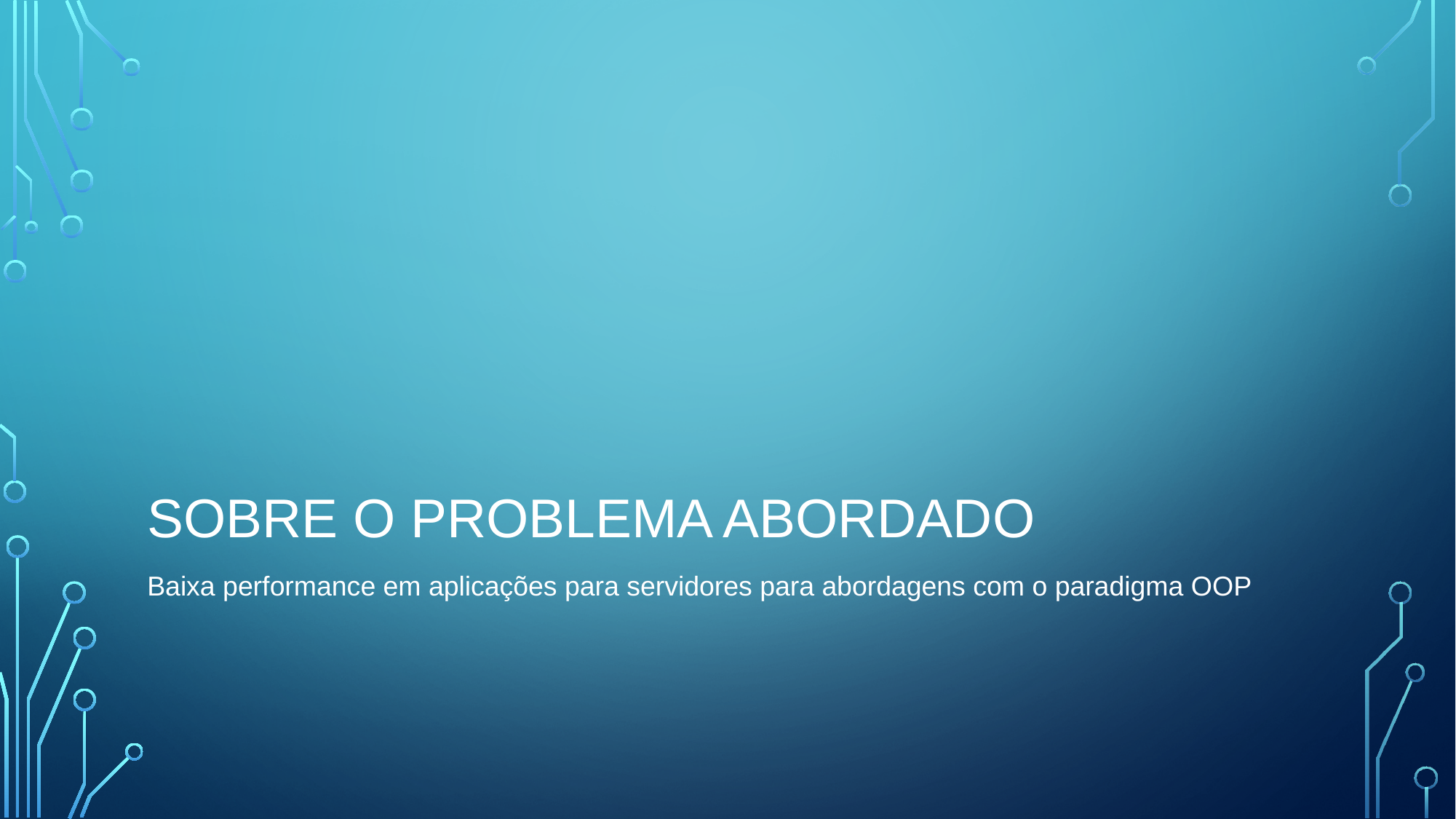

# Sobre o problema abordado
Baixa performance em aplicações para servidores para abordagens com o paradigma OOP